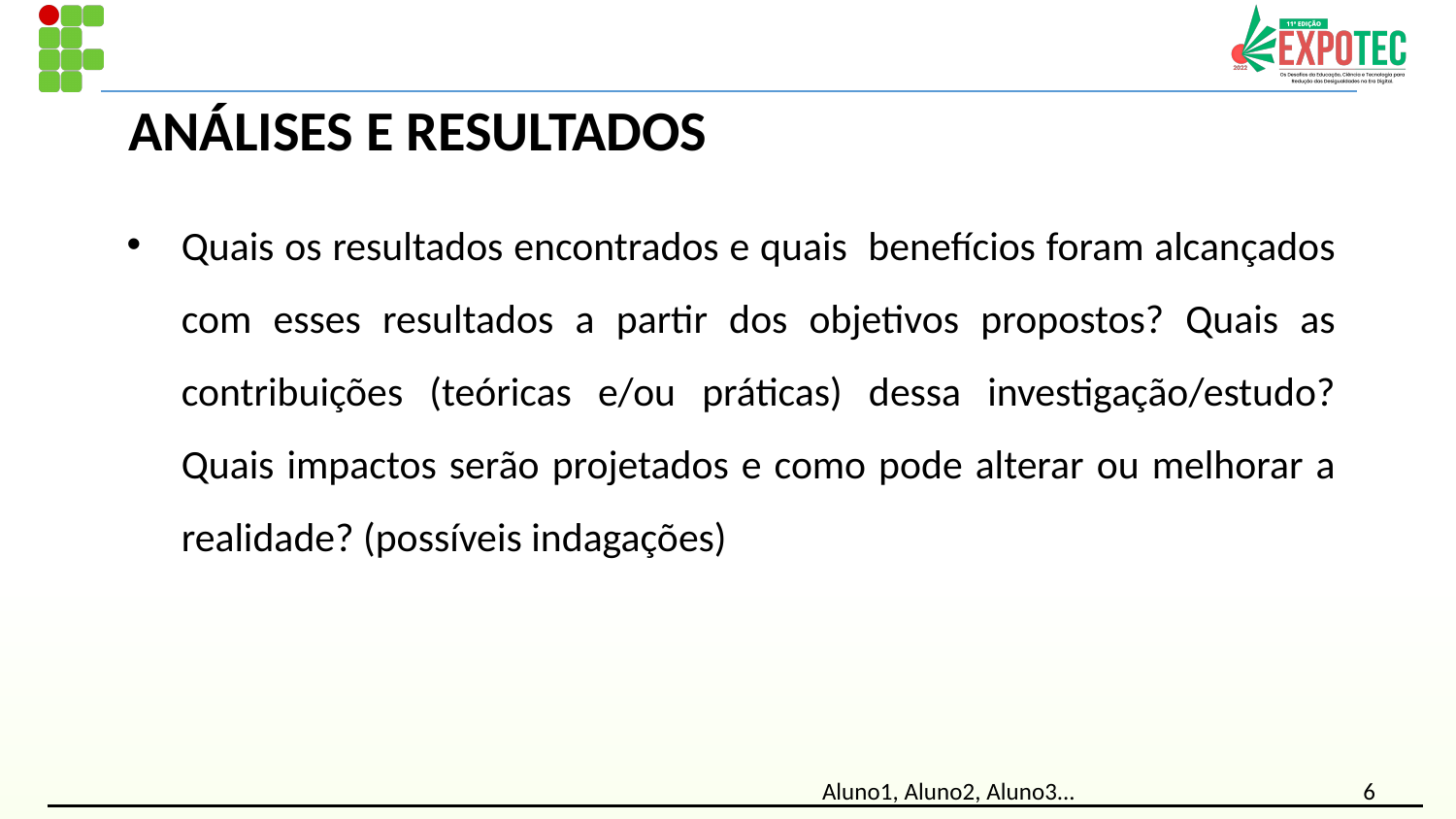

# ANÁLISES E RESULTADOS
Quais os resultados encontrados e quais  benefícios foram alcançados com esses resultados a partir dos objetivos propostos? Quais as contribuições (teóricas e/ou práticas) dessa investigação/estudo? Quais impactos serão projetados e como pode alterar ou melhorar a realidade? (possíveis indagações)